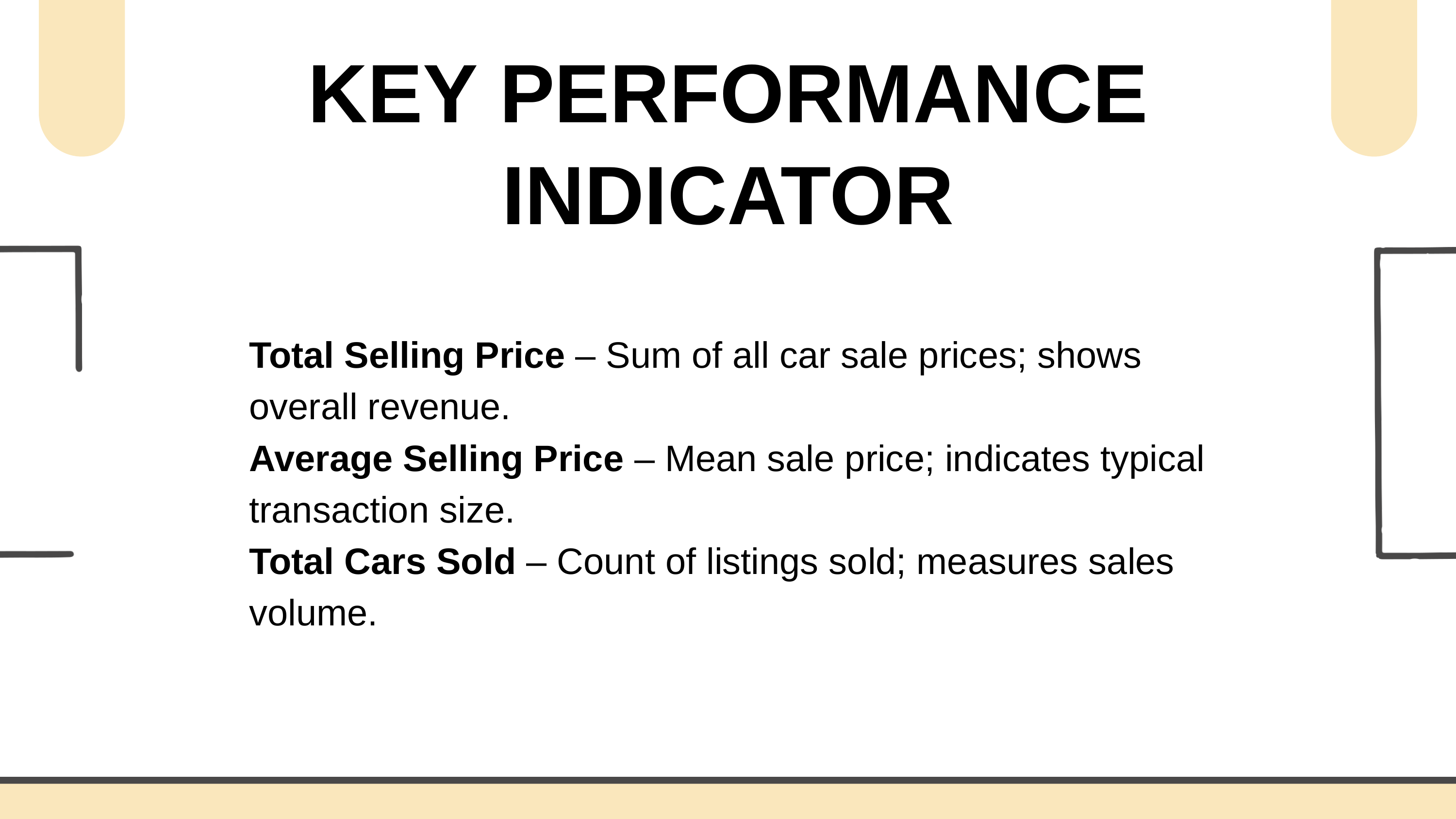

KEY PERFORMANCE INDICATOR

Total Selling Price – Sum of all car sale prices; shows overall revenue.
Average Selling Price – Mean sale price; indicates typical transaction size.
Total Cars Sold – Count of listings sold; measures sales volume.